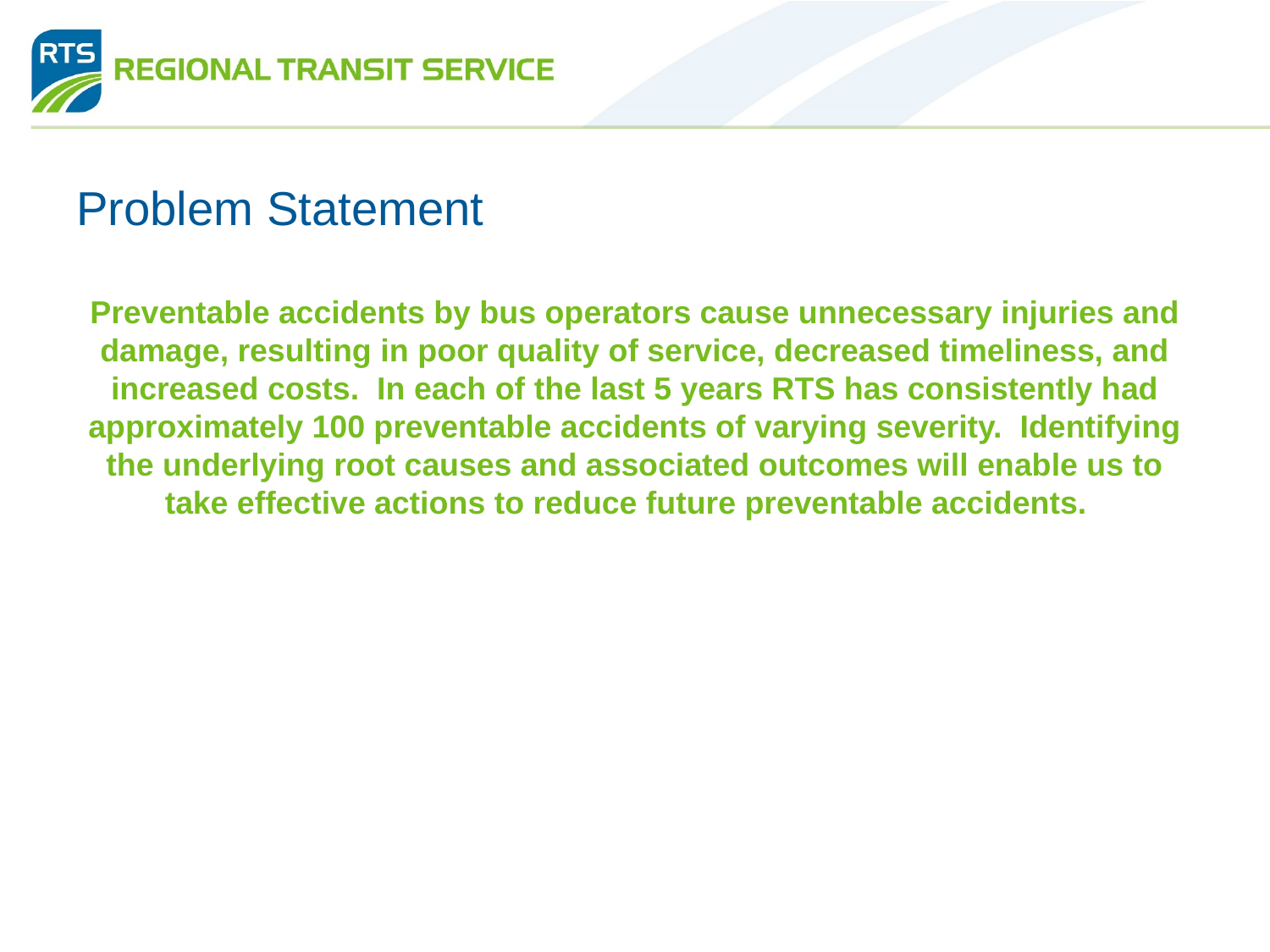

# Problem Statement
Preventable accidents by bus operators cause unnecessary injuries and damage, resulting in poor quality of service, decreased timeliness, and increased costs.  In each of the last 5 years RTS has consistently had approximately 100 preventable accidents of varying severity.  Identifying the underlying root causes and associated outcomes will enable us to take effective actions to reduce future preventable accidents.